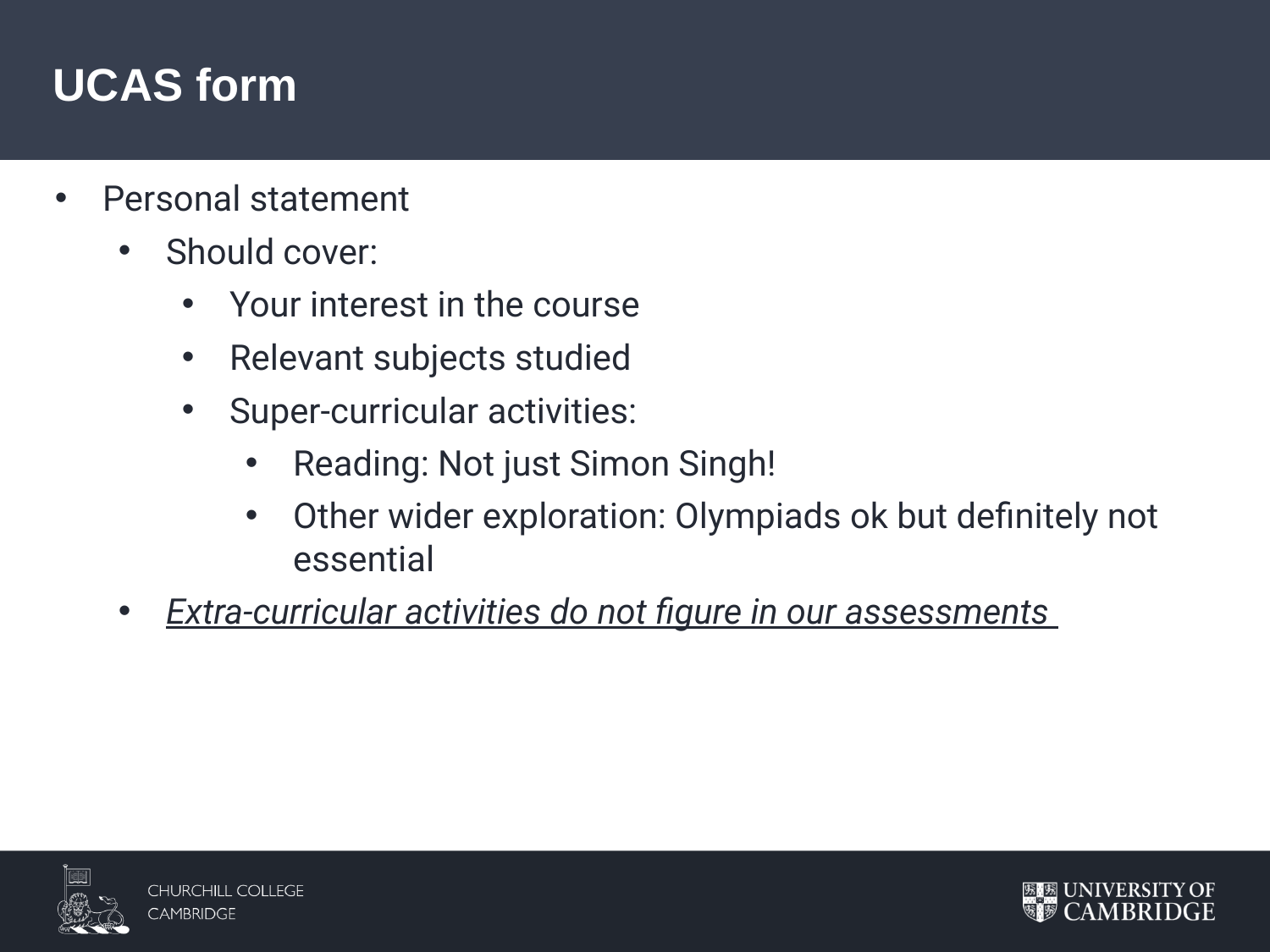

UCAS form
Personal statement
Should cover:
Your interest in the course
Relevant subjects studied
Super-curricular activities:
Reading: Not just Simon Singh!
Other wider exploration: Olympiads ok but definitely not essential
Extra-curricular activities do not figure in our assessments